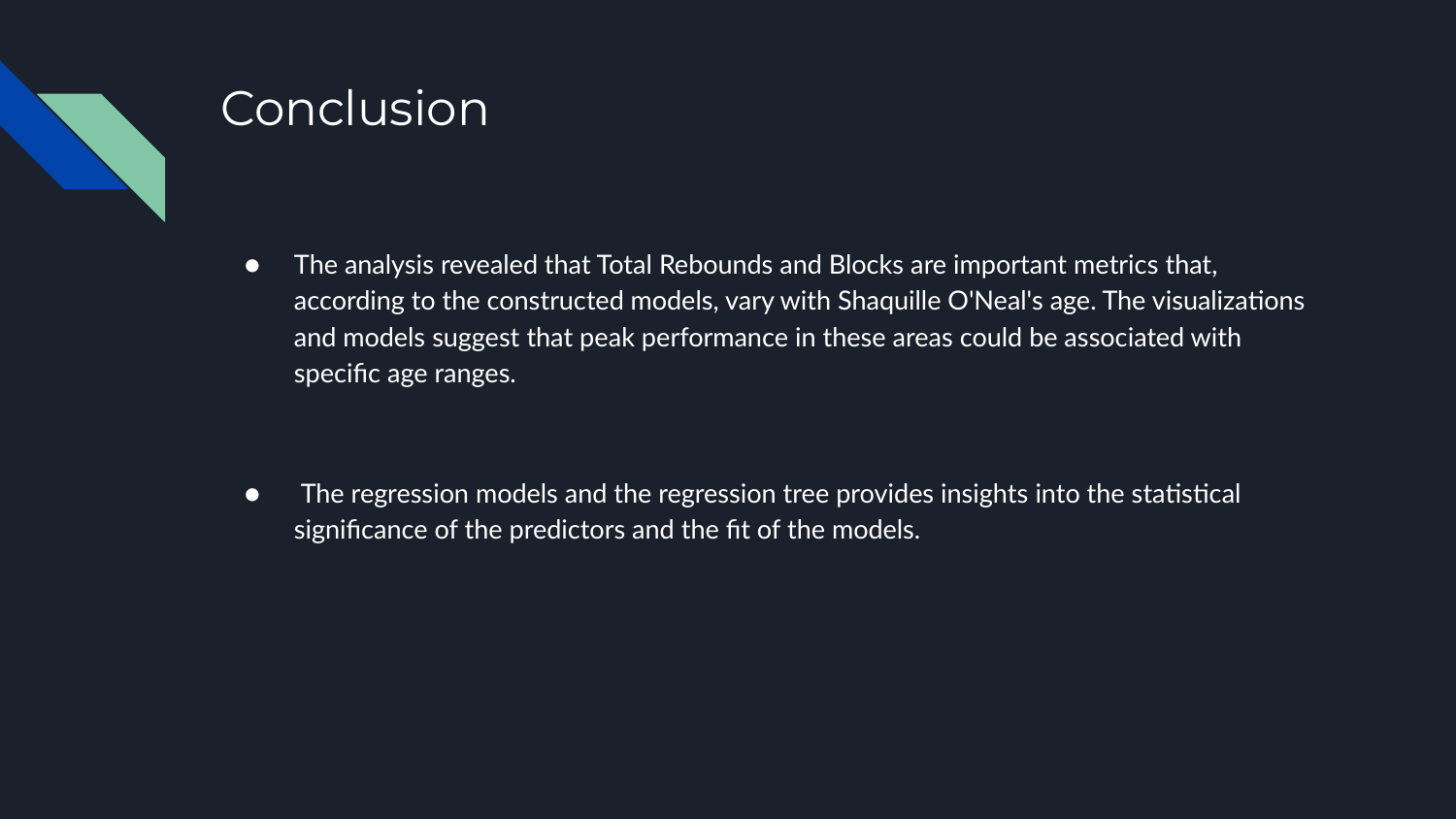

# Conclusion
The analysis revealed that Total Rebounds and Blocks are important metrics that, according to the constructed models, vary with Shaquille O'Neal's age. The visualizations and models suggest that peak performance in these areas could be associated with specific age ranges.

 The regression models and the regression tree provides insights into the statistical significance of the predictors and the fit of the models.